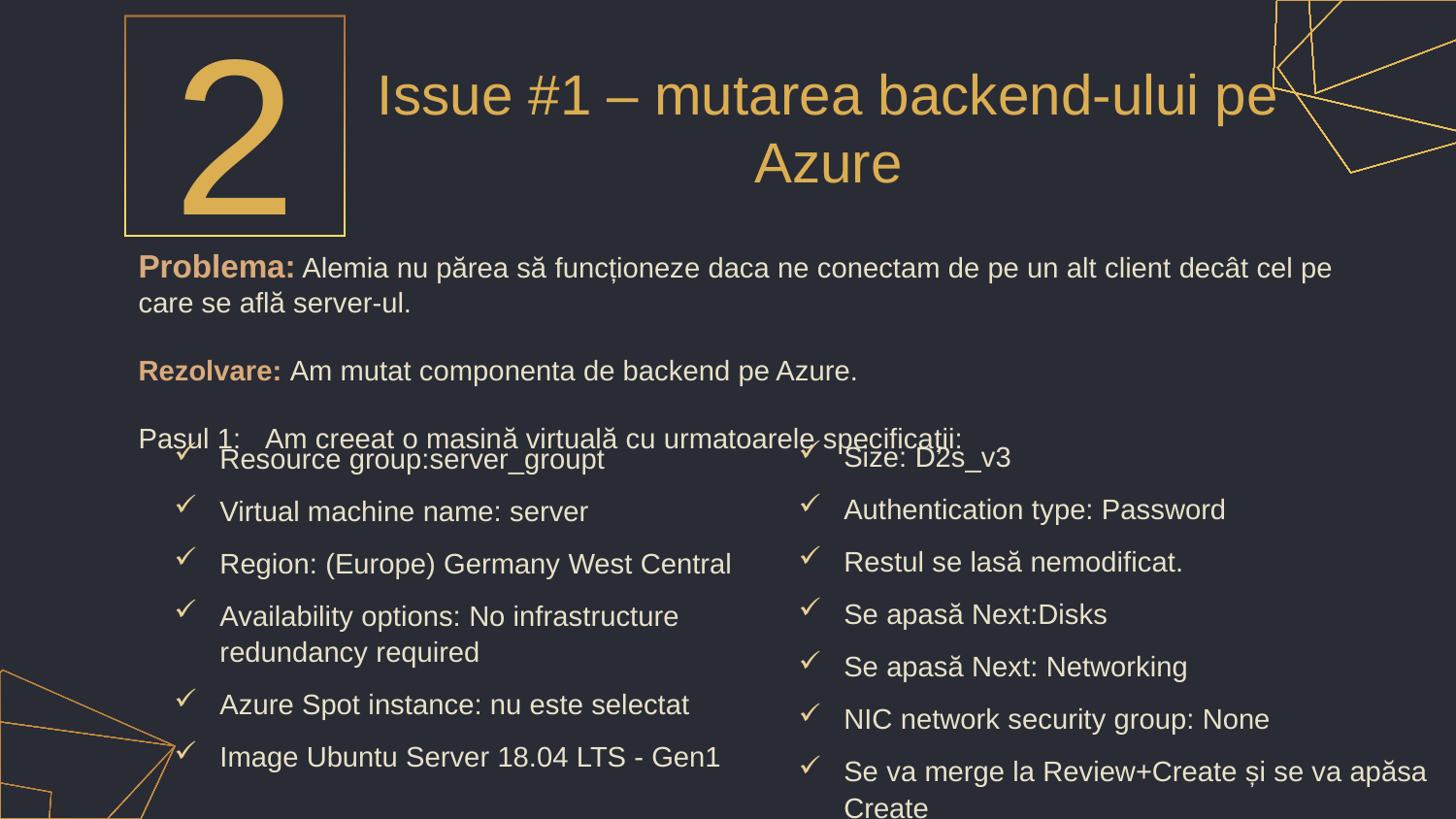

# Issue #1 – mutarea backend-ului pe Azure

2
Problema: Alemia nu părea să funcționeze daca ne conectam de pe un alt client decât cel pe care se află server-ul.

Rezolvare: Am mutat componenta de backend pe Azure.

Pasul 1:   Am creeat o masină virtuală cu urmatoarele specificații:
Size: D2s_v3
Authentication type: Password
Restul se lasă nemodificat.
Se apasă Next:Disks
Se apasă Next: Networking
NIC network security group: None
Se va merge la Review+Create și se va apăsa Create
Resource group:server_groupt
Virtual machine name: server
Region: (Europe) Germany West Central
Availability options: No infrastructure redundancy required
Azure Spot instance: nu este selectat
Image Ubuntu Server 18.04 LTS - Gen1